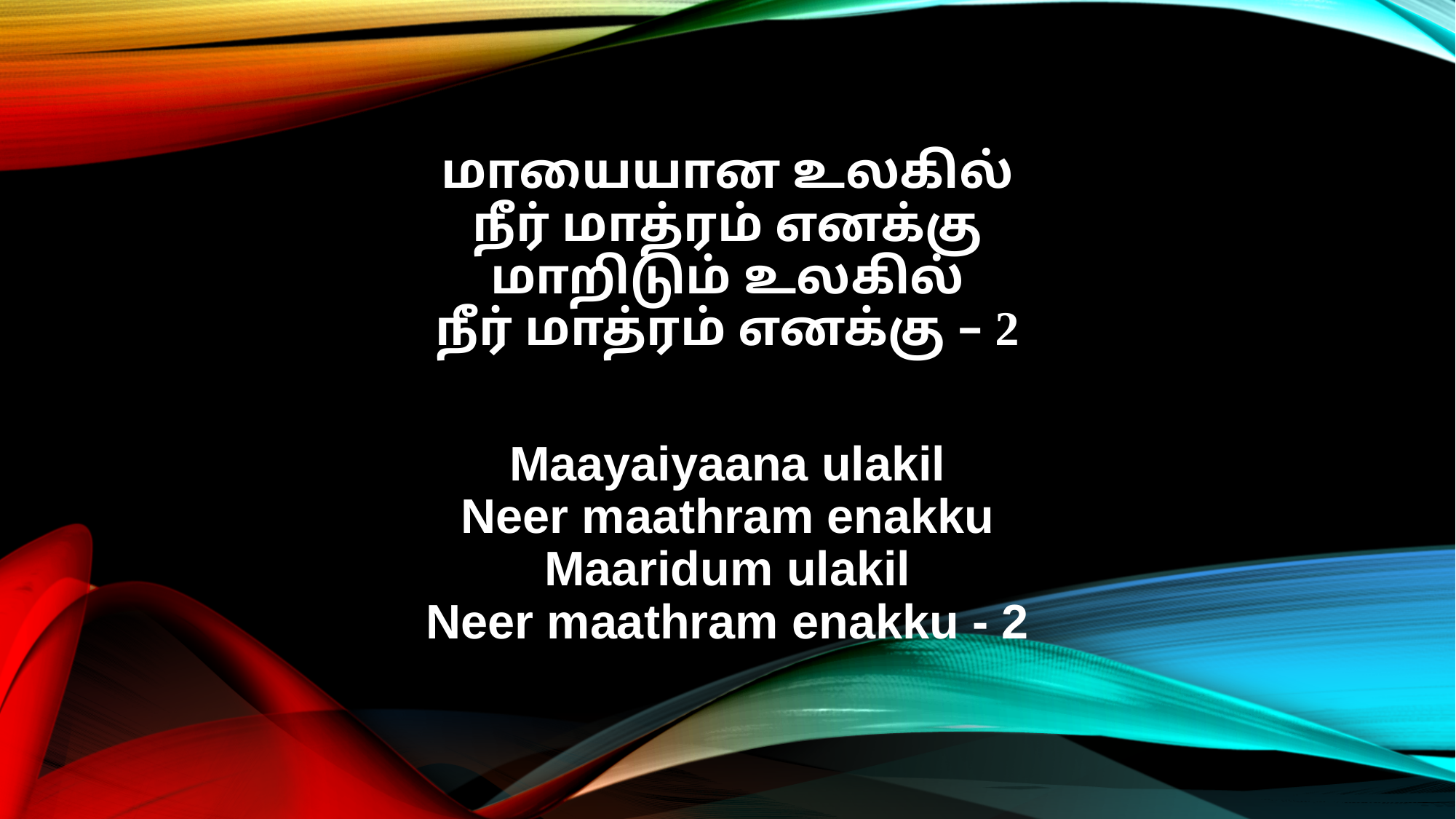

மாயையான உலகில்
நீர் மாத்ரம் எனக்கு
மாறிடும் உலகில்
நீர் மாத்ரம் எனக்கு – 2

Maayaiyaana ulakil
Neer maathram enakku
Maaridum ulakil
Neer maathram enakku - 2